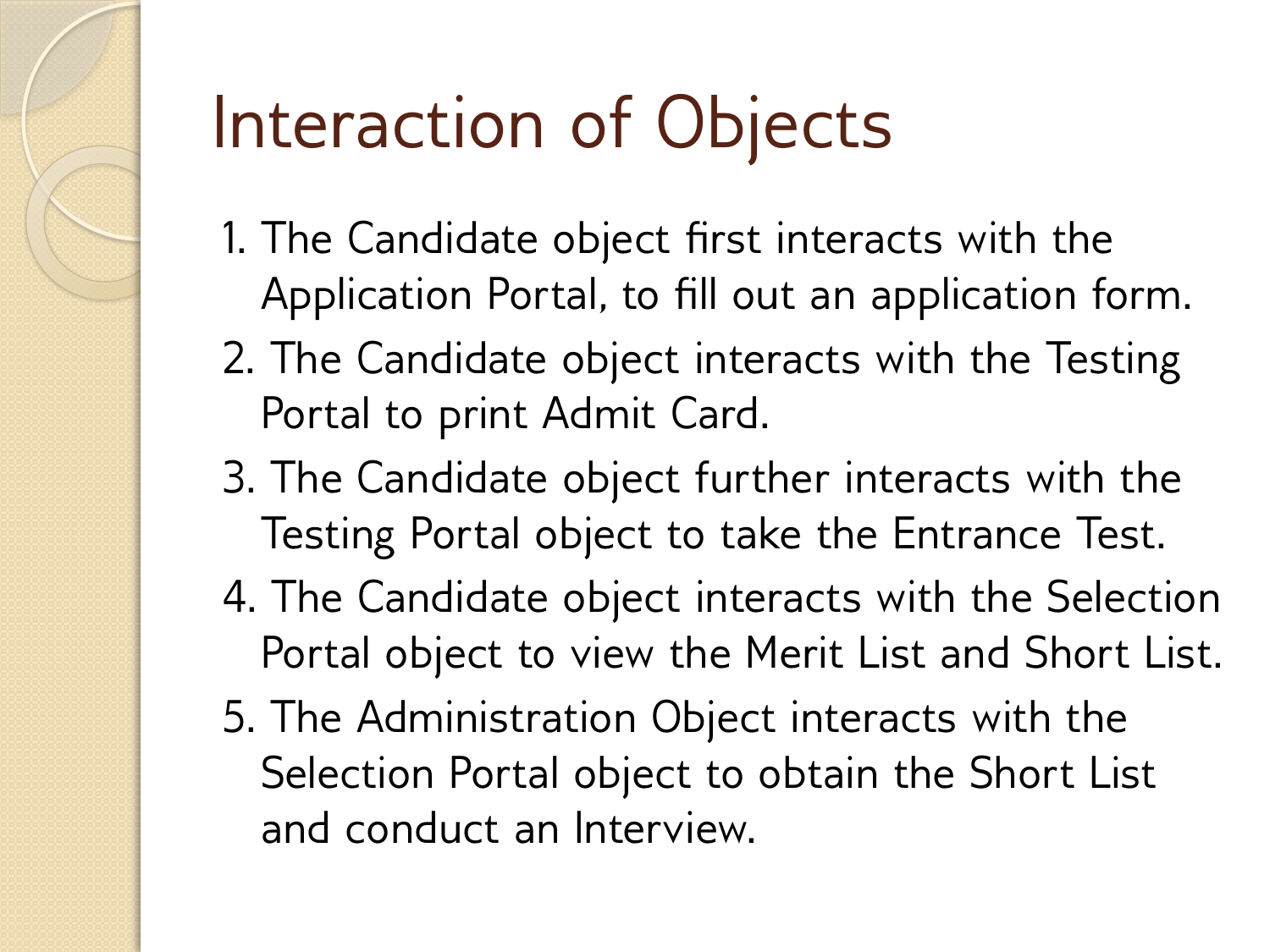

# Interaction of Objects
1. The Candidate object first interacts with the Application Portal, to fill out an application form.
2. The Candidate object interacts with the Testing Portal to print Admit Card.
3. The Candidate object further interacts with the Testing Portal object to take the Entrance Test.
4. The Candidate object interacts with the Selection Portal object to view the Merit List and Short List.
5. The Administration Object interacts with the Selection Portal object to obtain the Short List and conduct an Interview.